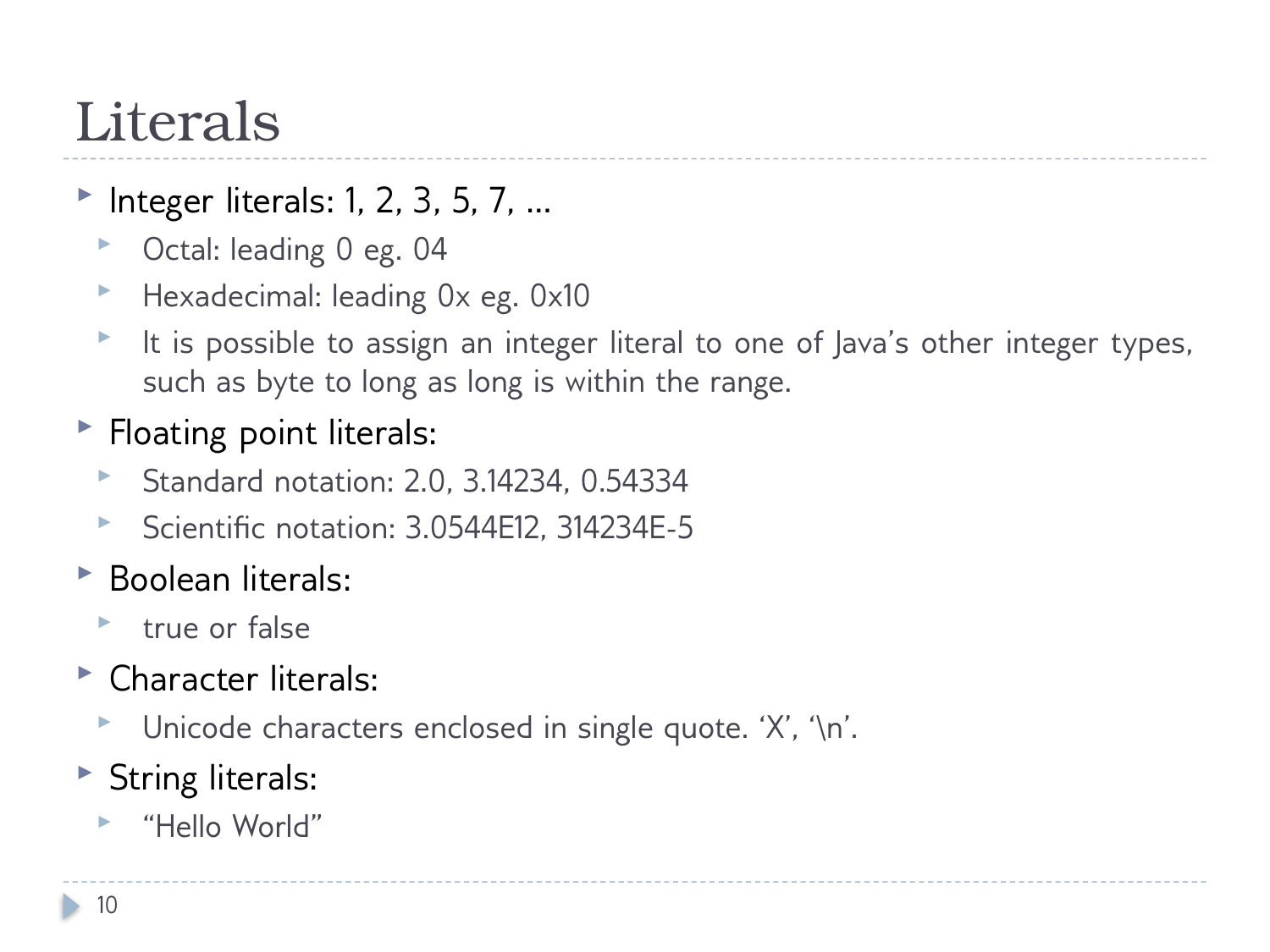

# Literals
Integer literals: 1, 2, 3, 5, 7, …
Octal: leading 0 eg. 04
Hexadecimal: leading 0x eg. 0x10
It is possible to assign an integer literal to one of Java’s other integer types, such as byte to long as long is within the range.
Floating point literals:
Standard notation: 2.0, 3.14234, 0.54334
Scientific notation: 3.0544E12, 314234E-5
Boolean literals:
true or false
Character literals:
Unicode characters enclosed in single quote. ‘X’, ‘\n’.
String literals:
“Hello World”
10